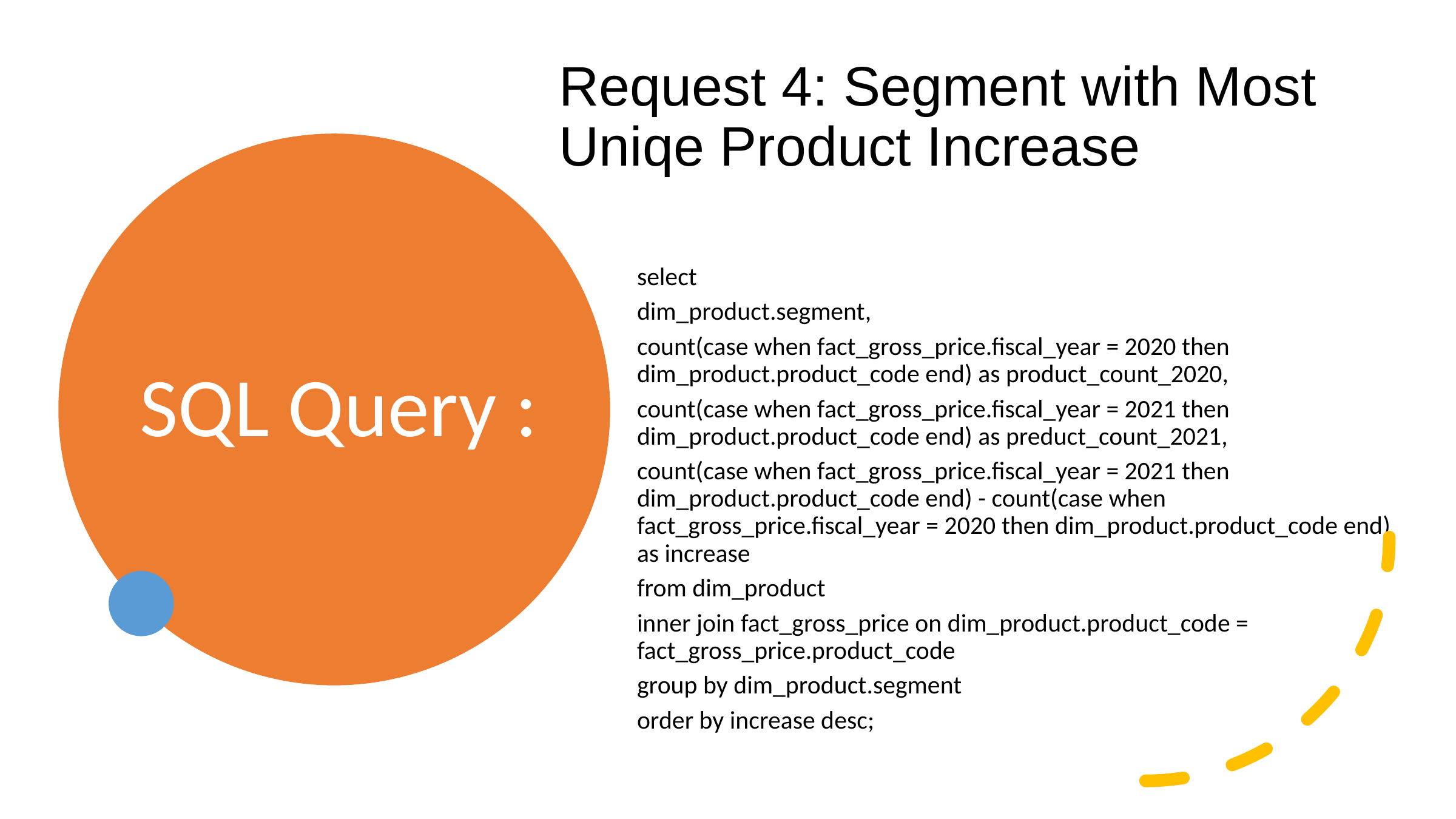

Request 4: Segment with Most Uniqe Product Increase

SQL Query :

select
dim_product.segment,
count(case when fact_gross_price.fiscal_year = 2020 then dim_product.product_code end) as product_count_2020,
count(case when fact_gross_price.fiscal_year = 2021 then dim_product.product_code end) as preduct_count_2021,
count(case when fact_gross_price.fiscal_year = 2021 then dim_product.product_code end) - count(case when fact_gross_price.fiscal_year = 2020 then dim_product.product_code end) as increase
from dim_product
inner join fact_gross_price on dim_product.product_code = fact_gross_price.product_code
group by dim_product.segment
order by increase desc;